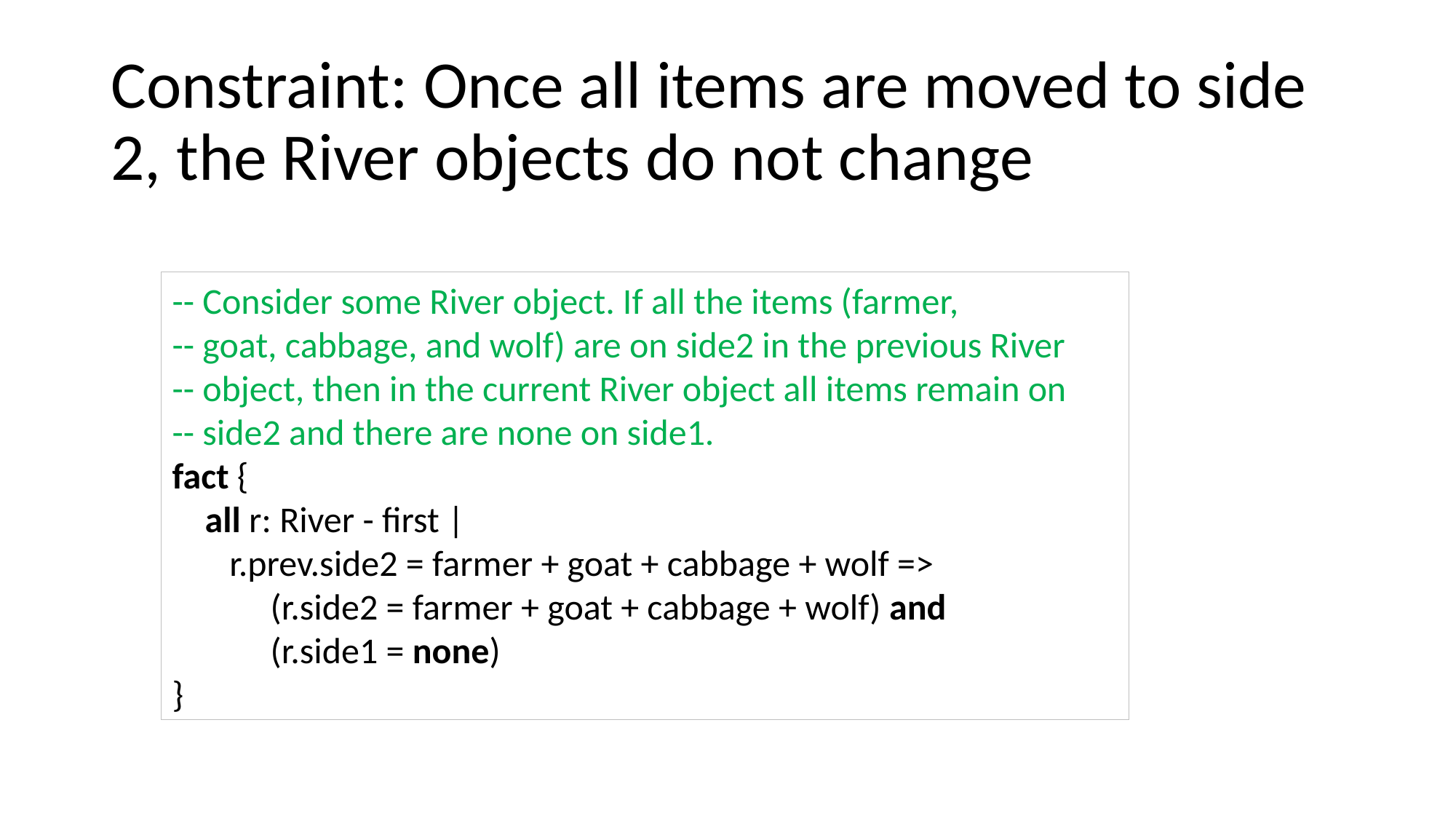

# Constraint: Once all items are moved to side 2, the River objects do not change
-- Consider some River object. If all the items (farmer,
-- goat, cabbage, and wolf) are on side2 in the previous River
-- object, then in the current River object all items remain on
-- side2 and there are none on side1.
fact {
    all r: River - first |
       r.prev.side2 = farmer + goat + cabbage + wolf =>
            (r.side2 = farmer + goat + cabbage + wolf) and
            (r.side1 = none)
}